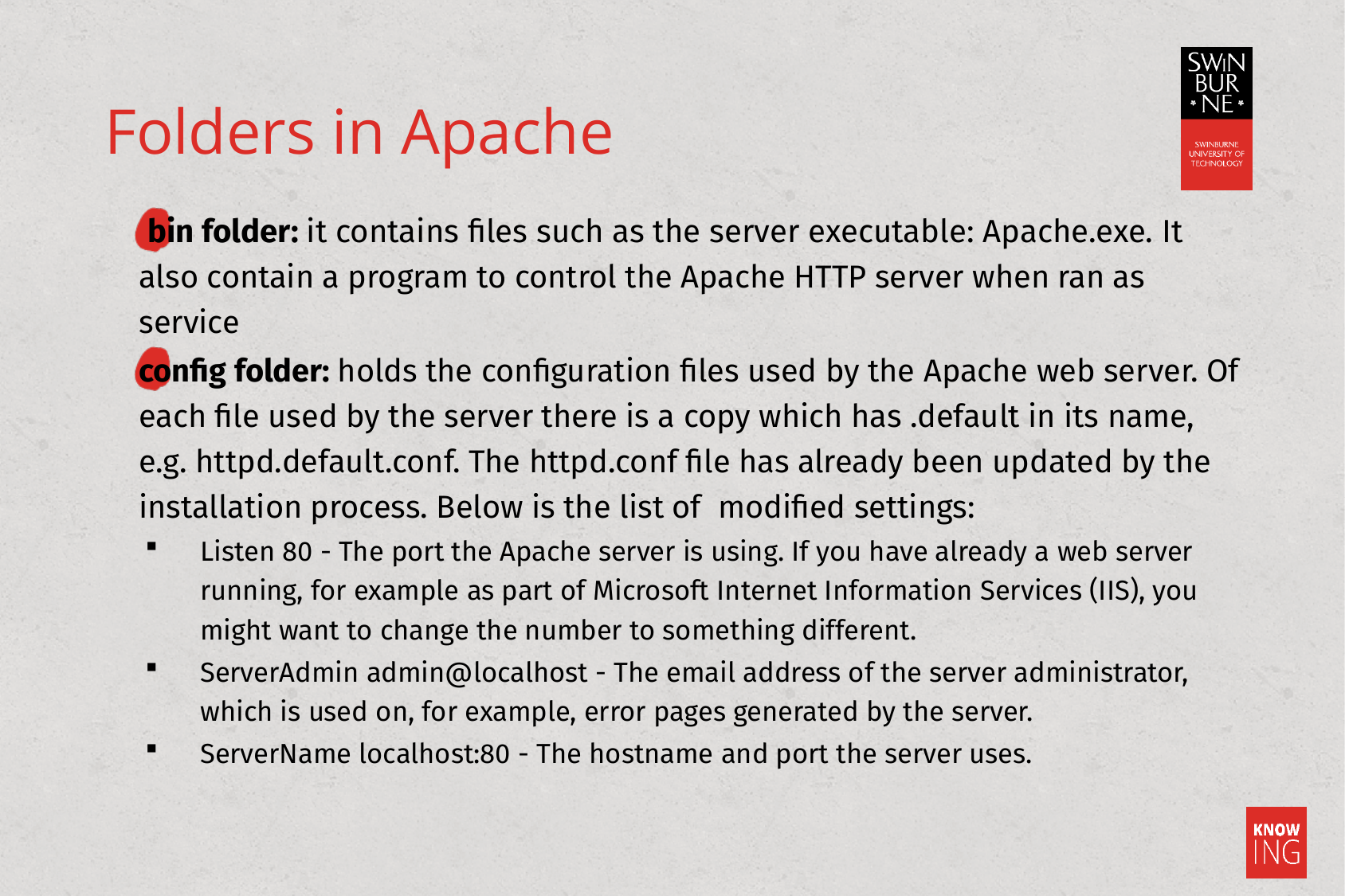

# Folders in Apache
 bin folder: it contains files such as the server executable: Apache.exe. It also contain a program to control the Apache HTTP server when ran as service
config folder: holds the configuration files used by the Apache web server. Of each file used by the server there is a copy which has .default in its name, e.g. httpd.default.conf. The httpd.conf file has already been updated by the installation process. Below is the list of  modified settings:
Listen 80 - The port the Apache server is using. If you have already a web server running, for example as part of Microsoft Internet Information Services (IIS), you might want to change the number to something different.
ServerAdmin admin@localhost - The email address of the server administrator, which is used on, for example, error pages generated by the server.
ServerName localhost:80 - The hostname and port the server uses.